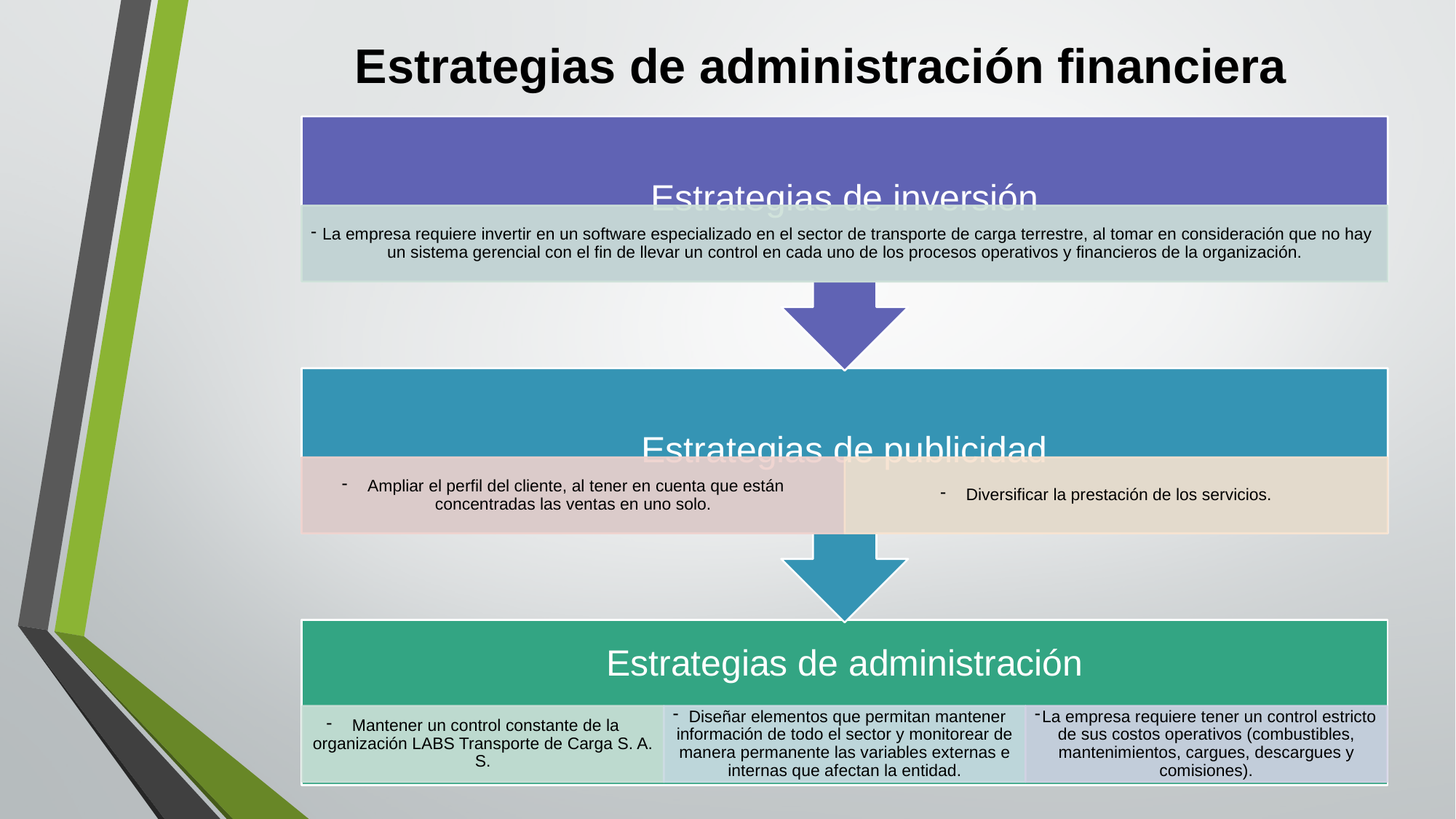

# Estrategias de administración financiera
Estrategias de administración
Mantener un control constante de la organización LABS Transporte de Carga S. A. S.
Diseñar elementos que permitan mantener información de todo el sector y monitorear de manera permanente las variables externas e internas que afectan la entidad.
La empresa requiere tener un control estricto de sus costos operativos (combustibles, mantenimientos, cargues, descargues y comisiones).
Estrategias de publicidad
Ampliar el perfil del cliente, al tener en cuenta que están concentradas las ventas en uno solo.
Diversificar la prestación de los servicios.
Estrategias de inversión
La empresa requiere invertir en un software especializado en el sector de transporte de carga terrestre, al tomar en consideración que no hay un sistema gerencial con el fin de llevar un control en cada uno de los procesos operativos y financieros de la organización.